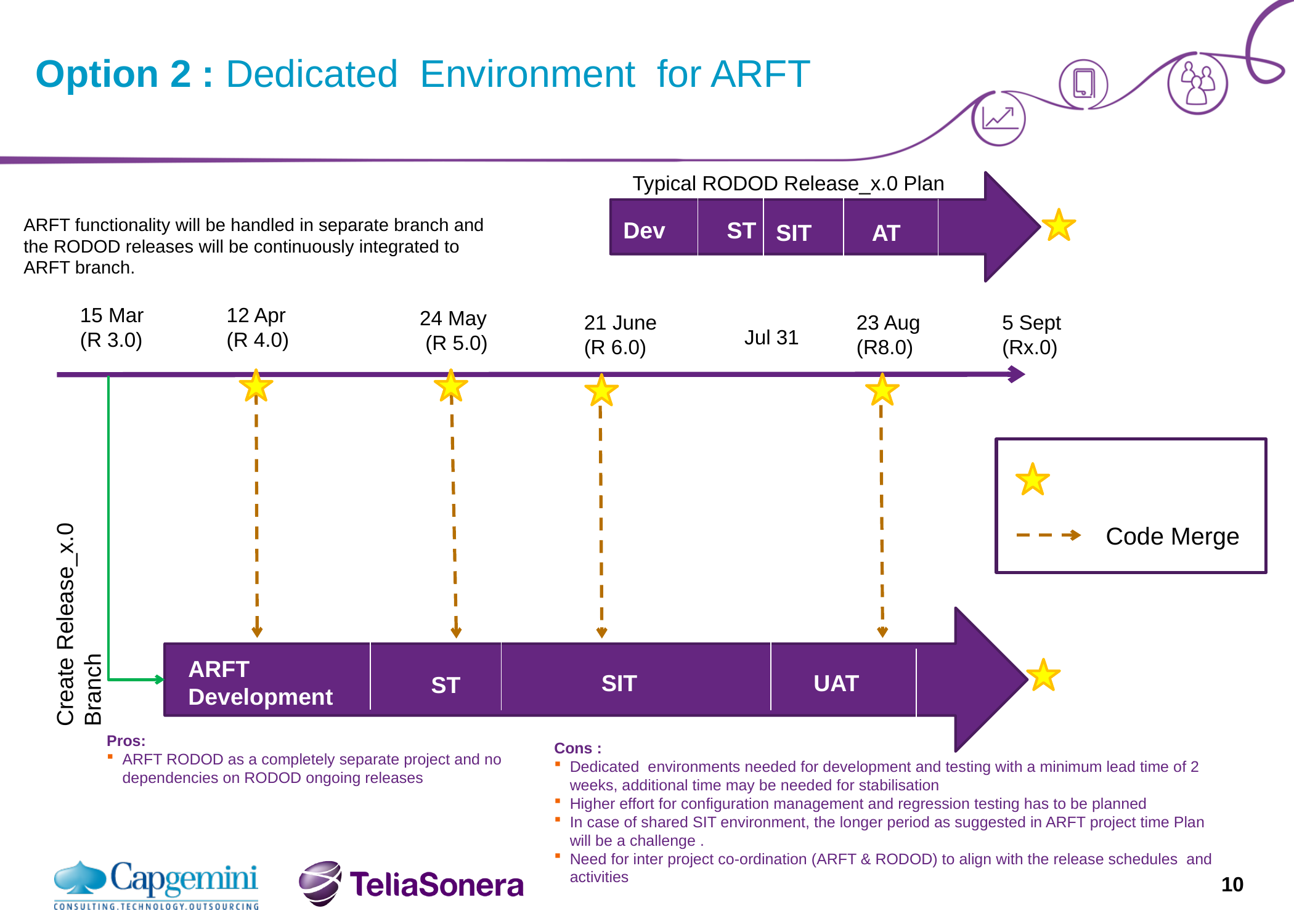

# Option 2 : Dedicated  Environment  for ARFT
Typical RODOD Release_x.0 Plan

ARFT functionality will be handled in separate branch and the RODOD releases will be continuously integrated to ARFT branch.
ST
Dev

SIT
AT
15 Mar
(R 3.0)
12 Apr
(R 4.0)
24 May
 (R 5.0)
21 June
(R 6.0)
23 Aug
(R8.0)
5 Sept
(Rx.0)
Jul 31

Code Merge
Create Release_x.0 Branch

ARFT Development

SIT
UAT
ST
Pros:
ARFT RODOD as a completely separate project and no dependencies on RODOD ongoing releases
Cons :
Dedicated  environments needed for development and testing with a minimum lead time of 2 weeks, additional time may be needed for stabilisation
Higher effort for configuration management and regression testing has to be planned
In case of shared SIT environment, the longer period as suggested in ARFT project time Plan  will be a challenge .
Need for inter project co-ordination (ARFT & RODOD) to align with the release schedules  and activities